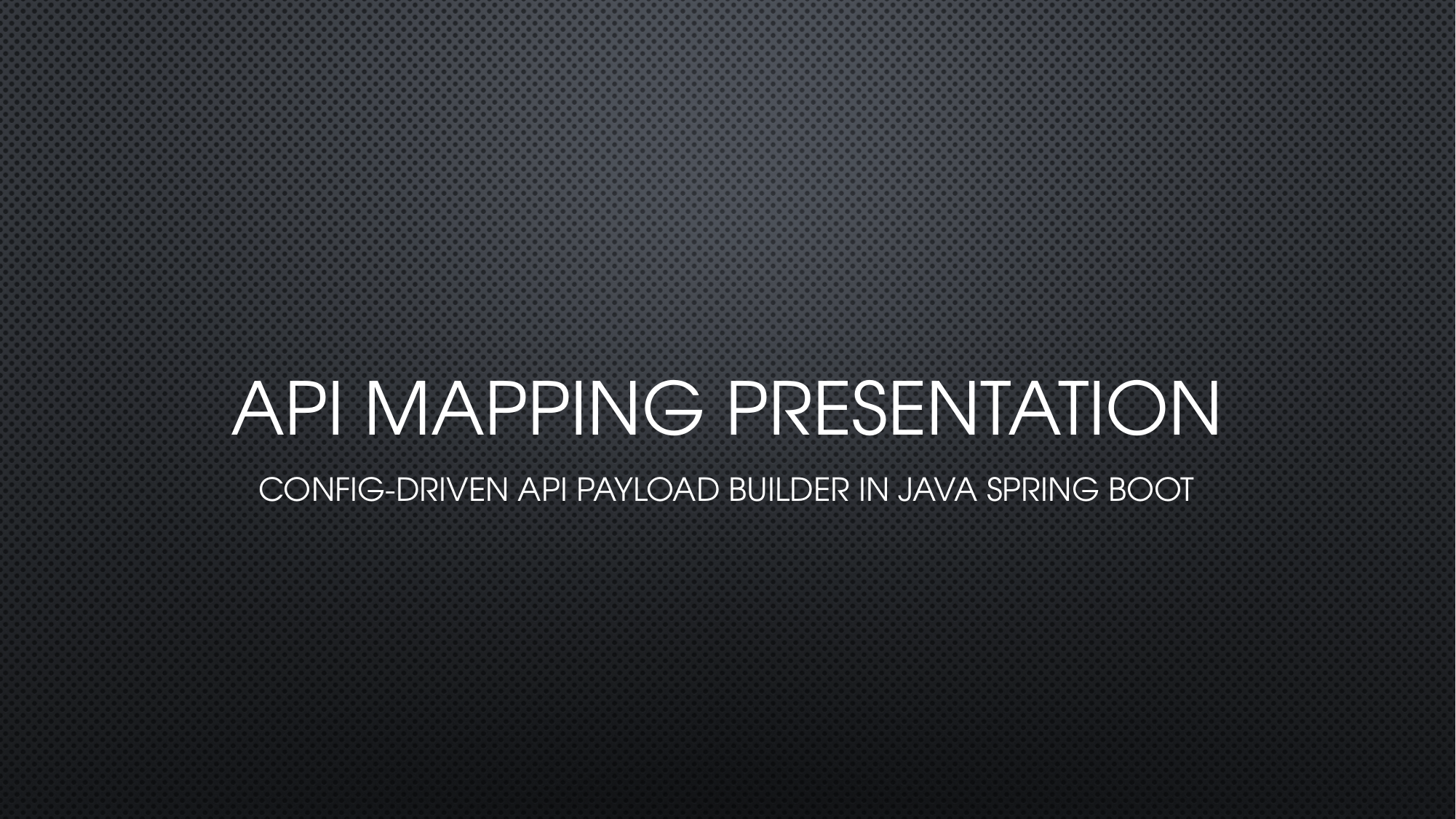

# API Mapping Presentation
Config-Driven API Payload Builder in Java Spring Boot